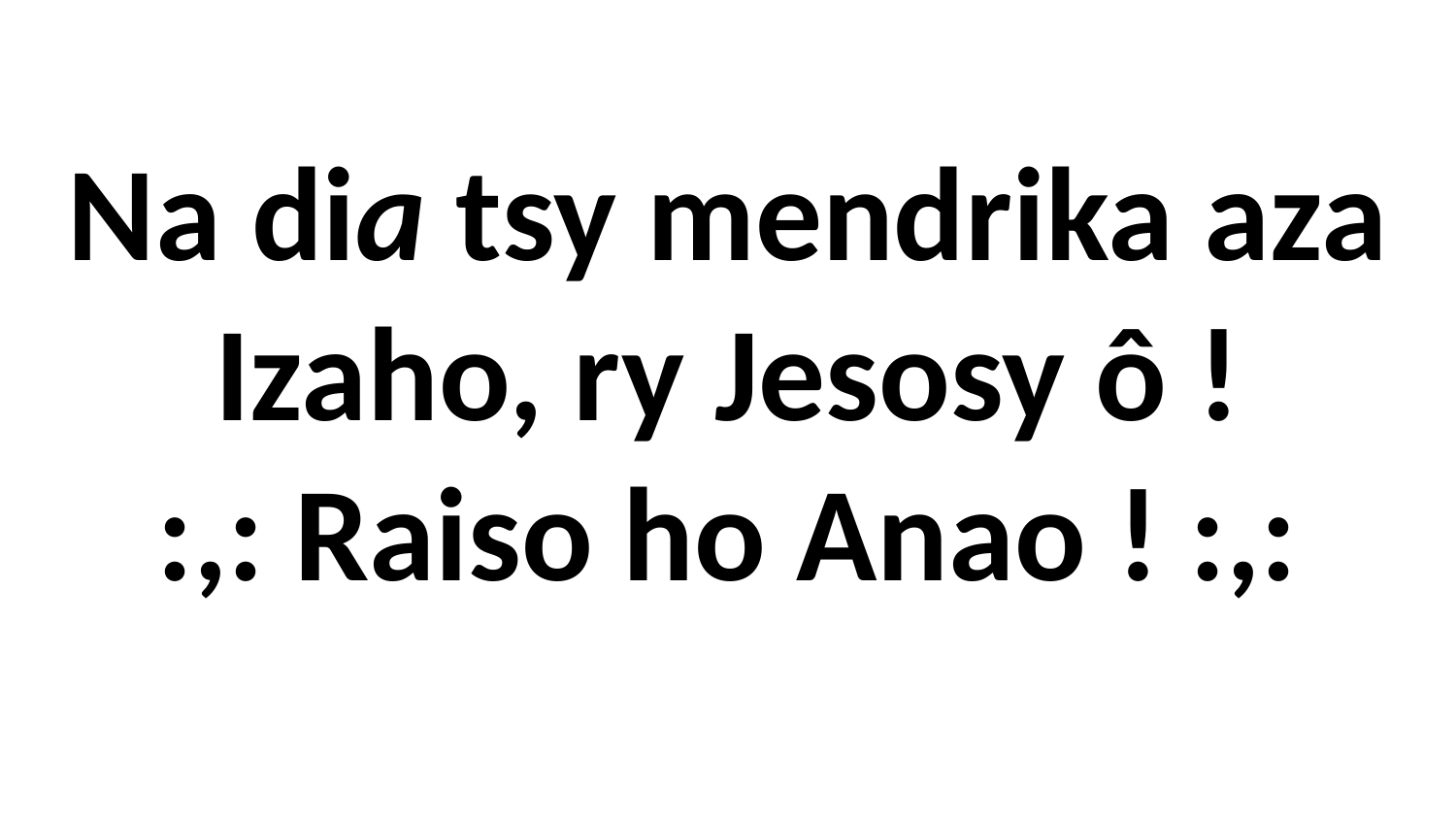

# Na dia tsy mendrika aza Izaho, ry Jesosy ô ! :,: Raiso ho Anao ! :,: